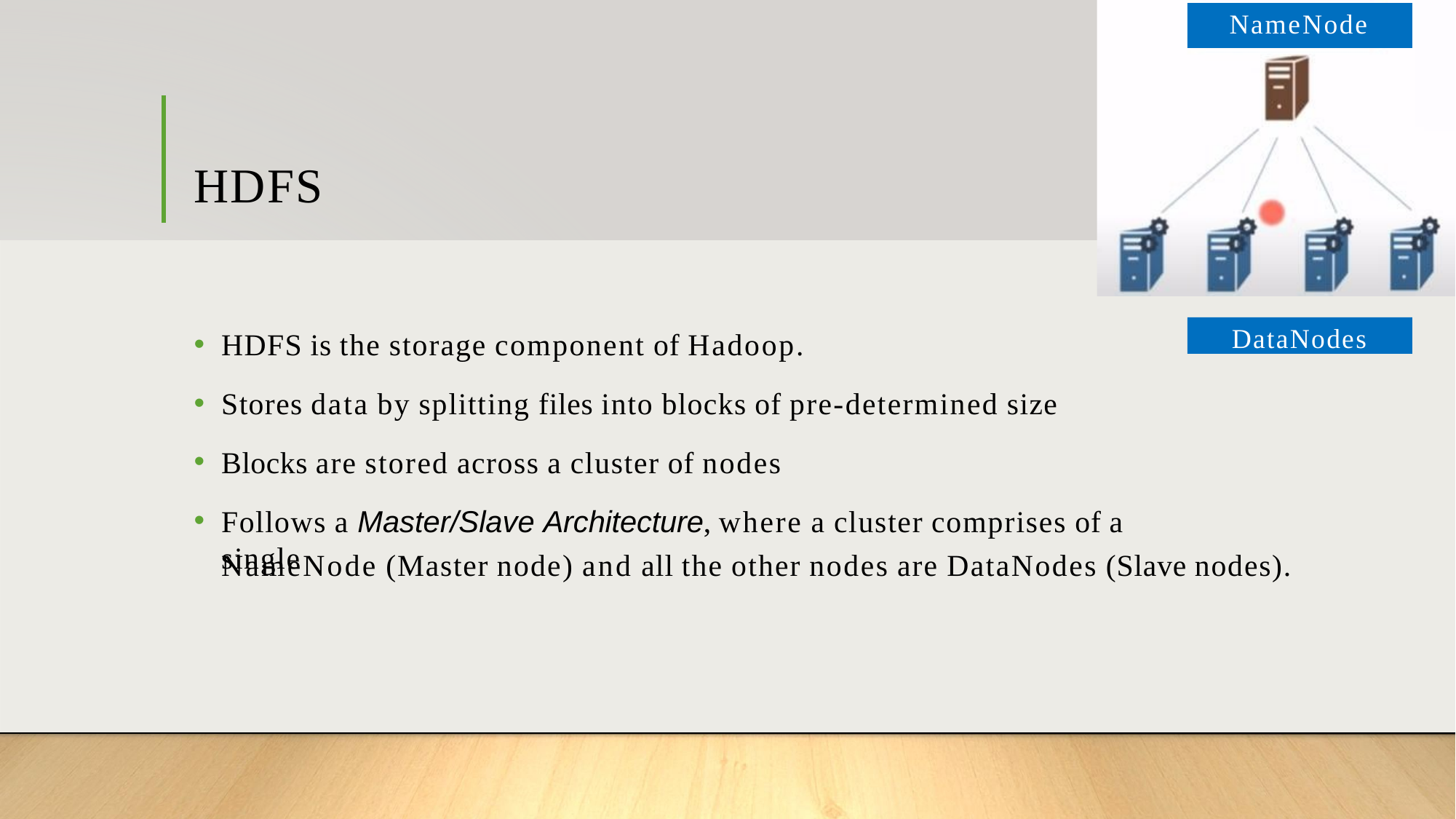

NameNode
# HDFS
DataNodes
HDFS is the storage component of Hadoop.
Stores data by splitting files into blocks of pre-determined size
Blocks are stored across a cluster of nodes
Follows a Master/Slave Architecture, where a cluster comprises of a single
NameNode (Master node) and all the other nodes are DataNodes (Slave nodes).